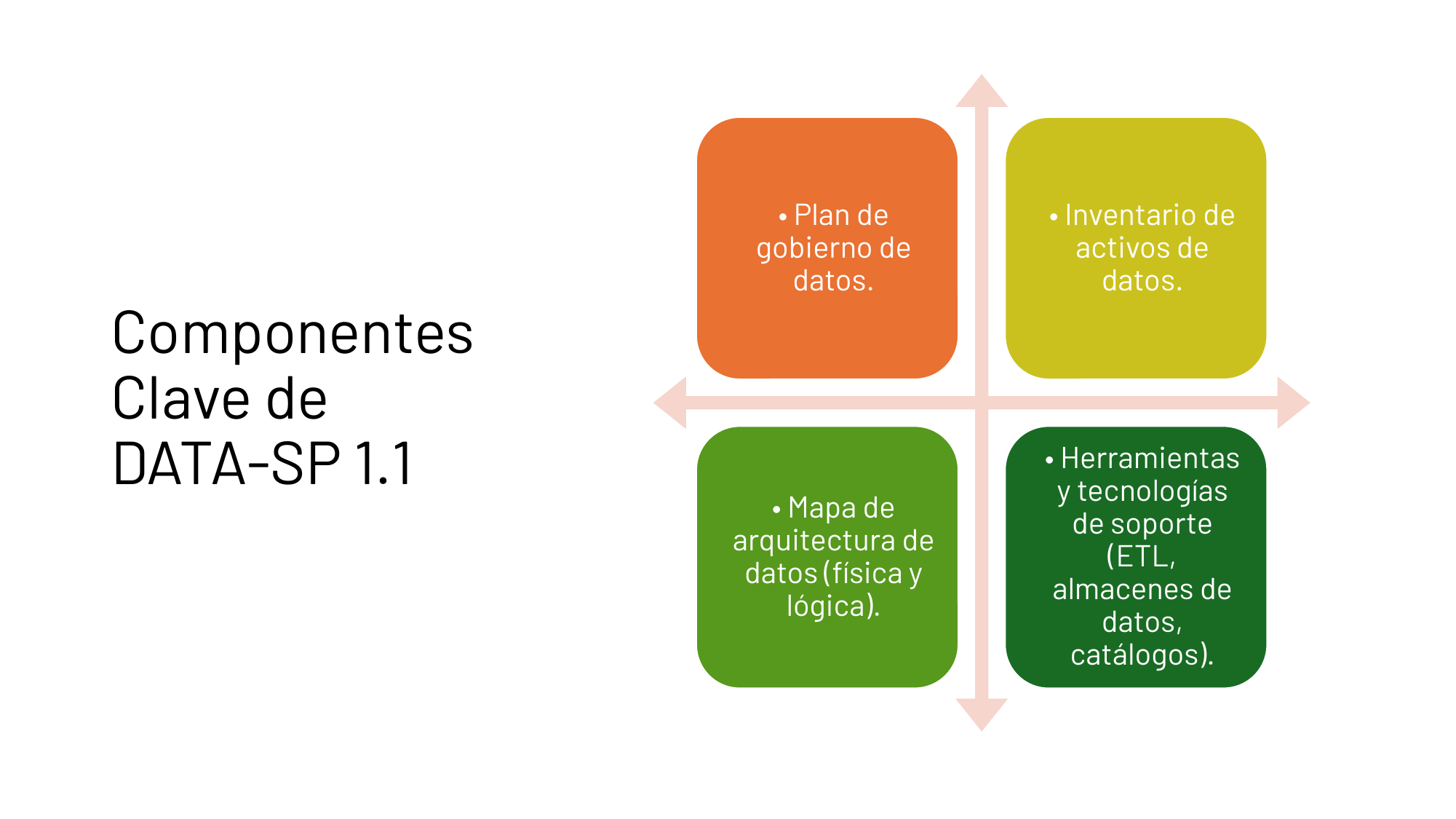

# Componentes Clave de DATA-SP 1.1
• Plan de gobierno de datos.
• Inventario de activos de datos.
• Mapa de arquitectura de datos (física y lógica).
• Herramientas y tecnologías de soporte (ETL, almacenes de datos, catálogos).